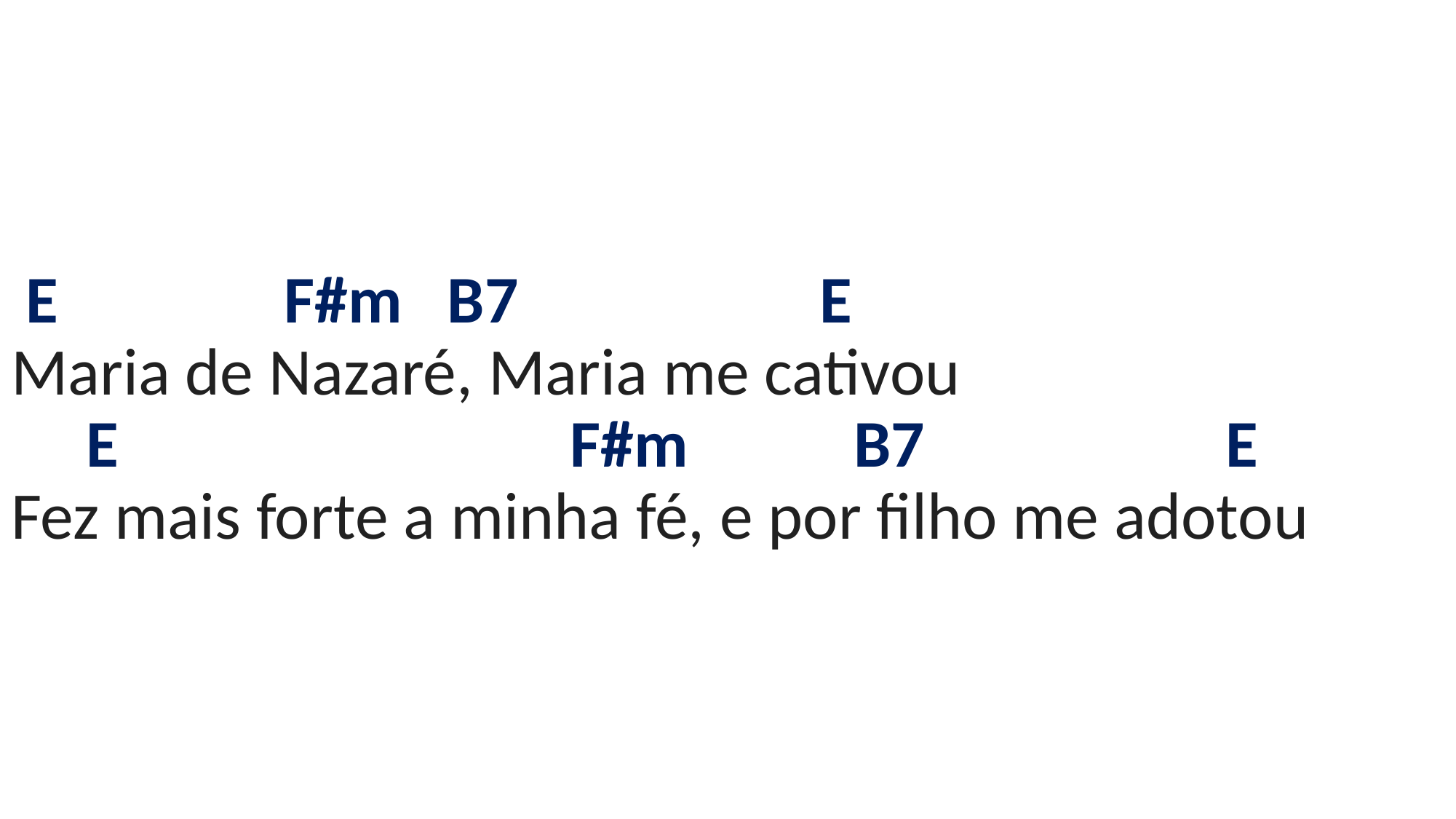

# E               F#m   B7                    E Maria de Nazaré, Maria me cativou E                              F#m           B7                    E Fez mais forte a minha fé, e por filho me adotou